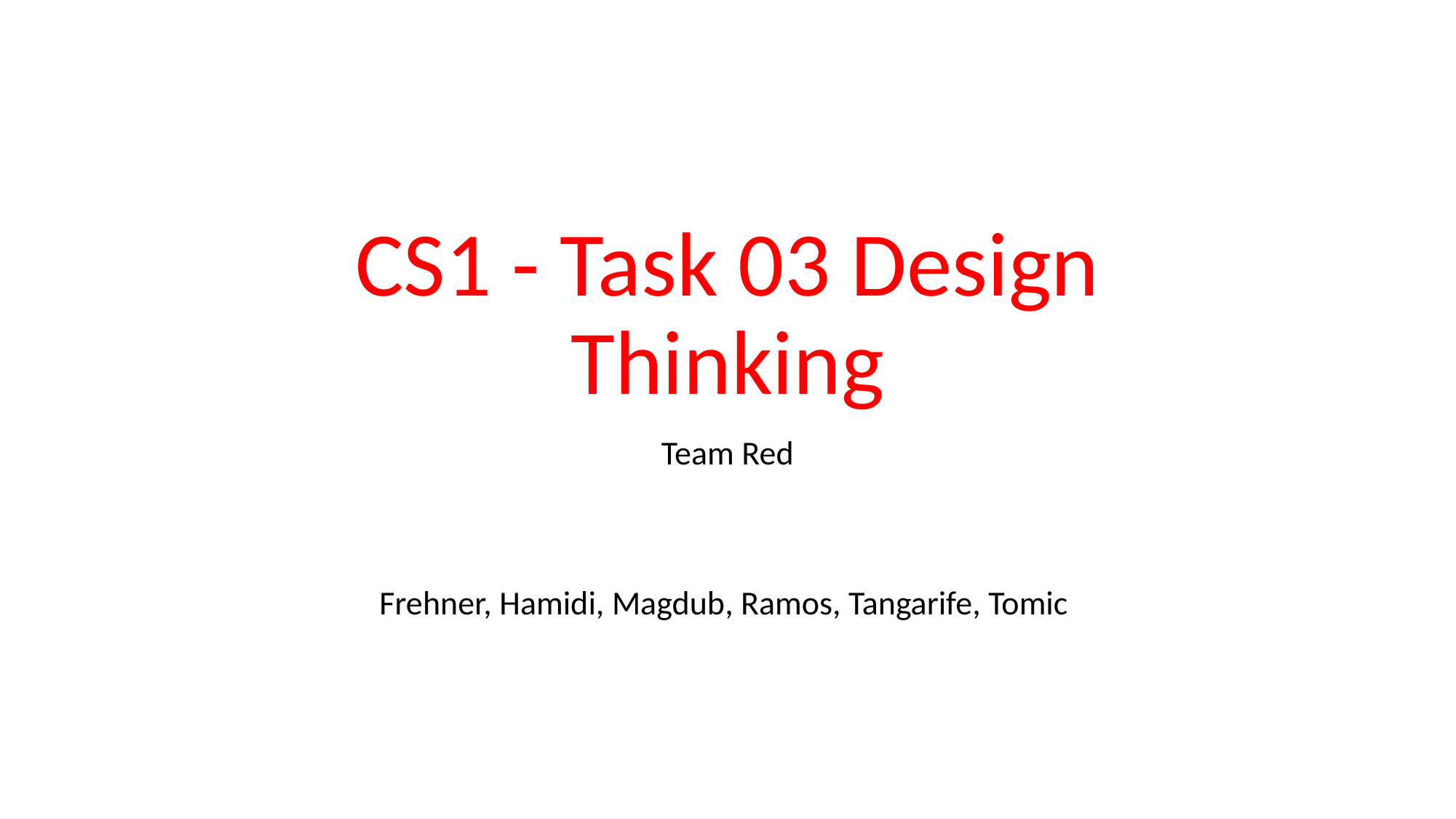

# CS1 - Task 03 Design Thinking
Team Red

Frehner, Hamidi, Magdub, Ramos, Tangarife, Tomic